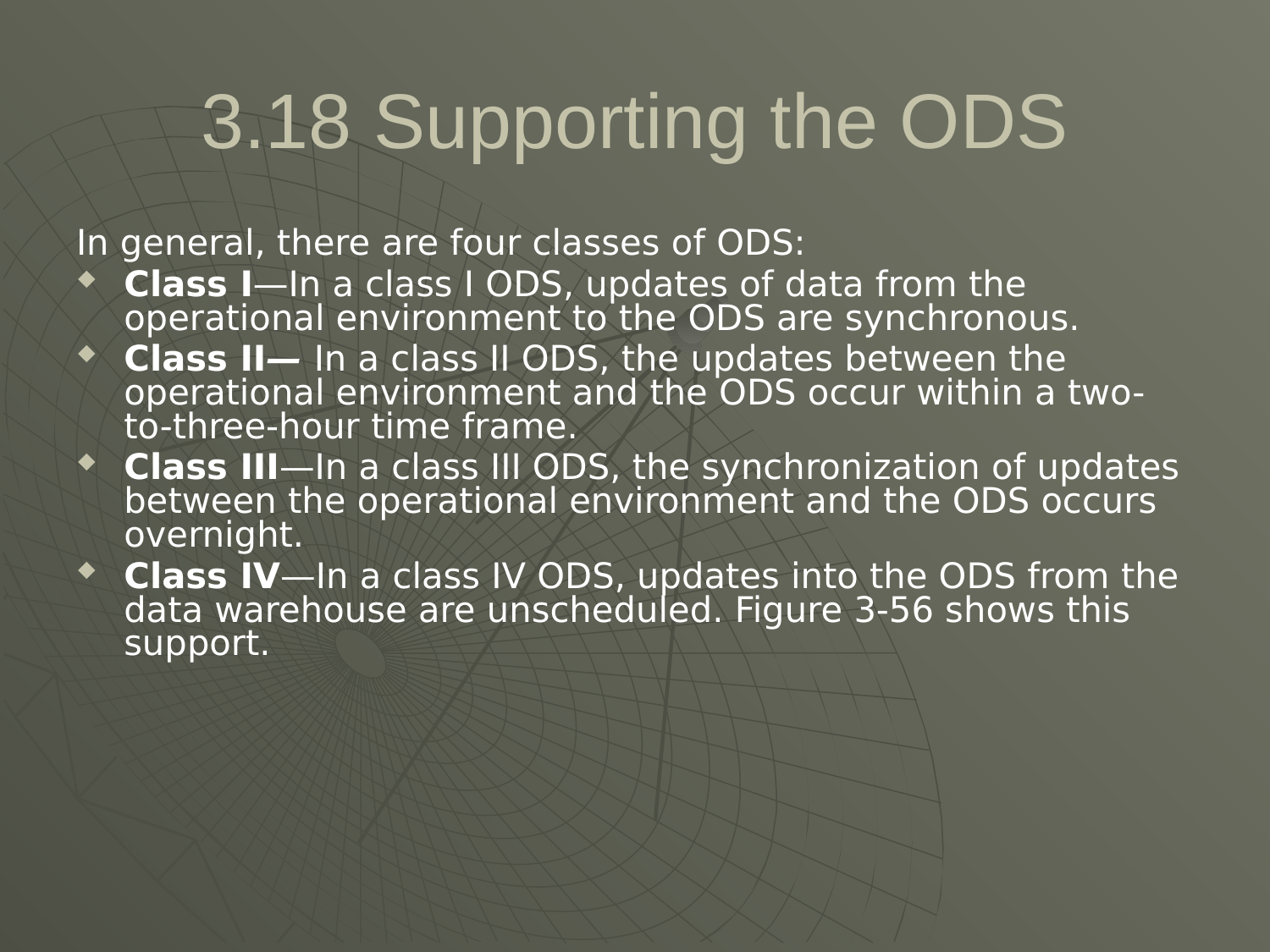

# 3.18 Supporting the ODS
In general, there are four classes of ODS:
Class I—In a class I ODS, updates of data from the operational environment to the ODS are synchronous.
Class II— In a class II ODS, the updates between the operational environment and the ODS occur within a two-to-three-hour time frame.
Class III—In a class III ODS, the synchronization of updates between the operational environment and the ODS occurs overnight.
Class IV—In a class IV ODS, updates into the ODS from the data warehouse are unscheduled. Figure 3-56 shows this support.